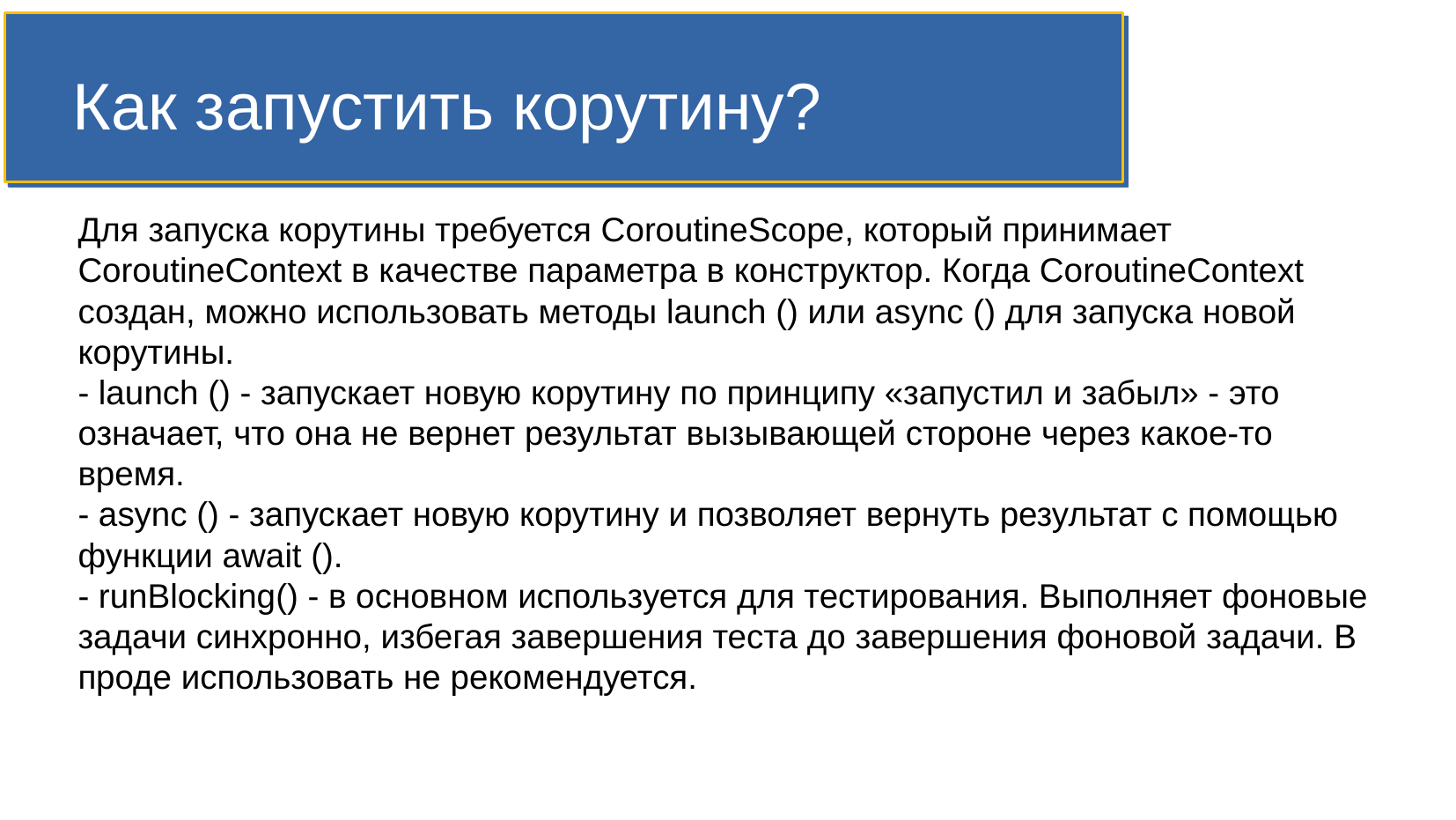

Как запустить корутину?
Для запуска корутины требуется CoroutineScope, который принимает CoroutineContext в качестве параметра в конструктор. Когда CoroutineContext создан, можно использовать методы launch () или async () для запуска новой корутины.
- launch () - запускает новую корутину по принципу «запустил и забыл» - это означает, что она не вернет результат вызывающей стороне через какое-то время.
- async () - запускает новую корутину и позволяет вернуть результат с помощью функции await ().
- runBlocking() - в основном используется для тестирования. Выполняет фоновые задачи синхронно, избегая завершения теста до завершения фоновой задачи. В проде использовать не рекомендуется.